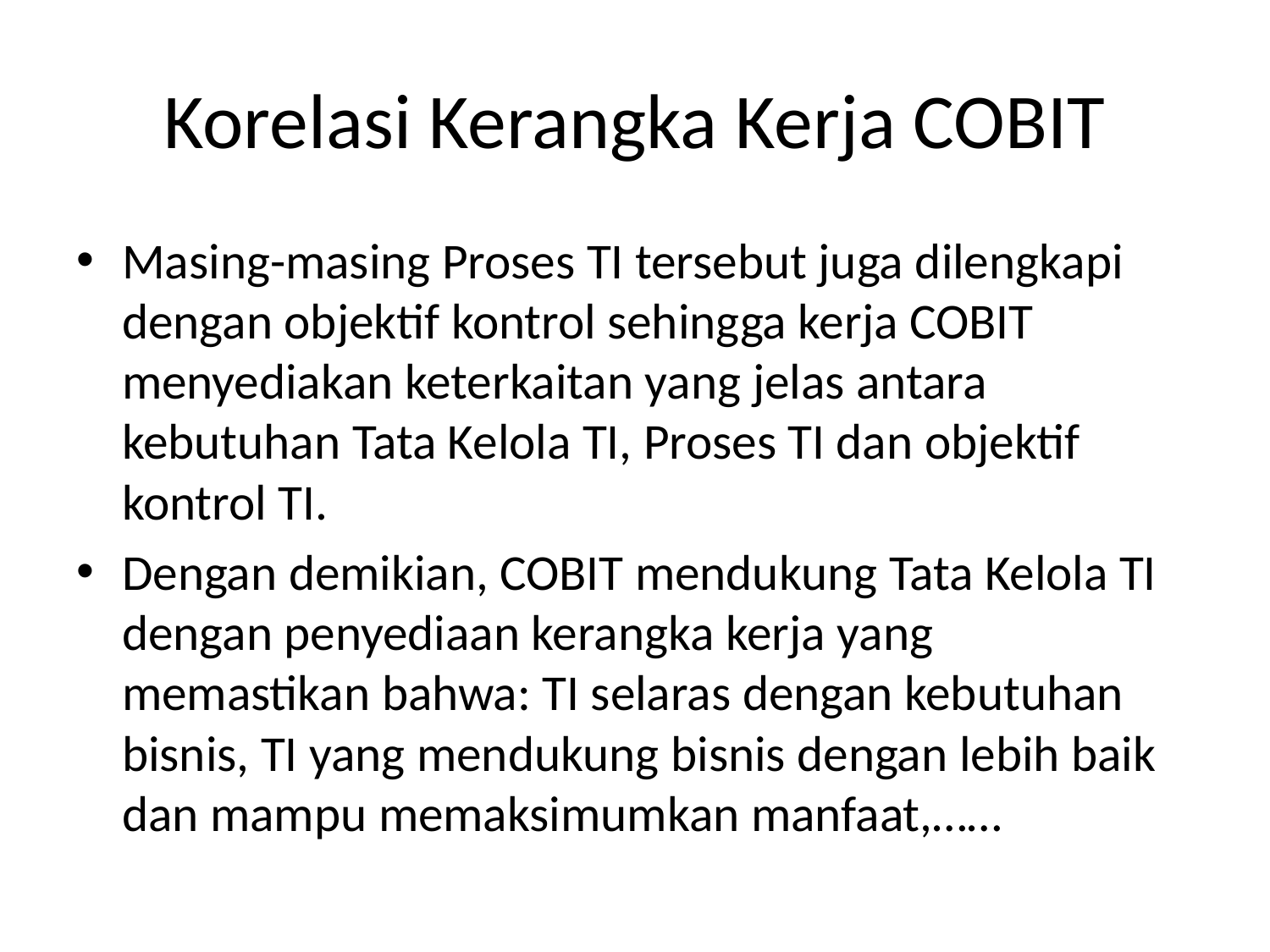

# Korelasi Kerangka Kerja COBIT
Masing-masing Proses TI tersebut juga dilengkapi dengan objektif kontrol sehingga kerja COBIT menyediakan keterkaitan yang jelas antara kebutuhan Tata Kelola TI, Proses TI dan objektif kontrol TI.
Dengan demikian, COBIT mendukung Tata Kelola TI dengan penyediaan kerangka kerja yang memastikan bahwa: TI selaras dengan kebutuhan bisnis, TI yang mendukung bisnis dengan lebih baik dan mampu memaksimumkan manfaat,……